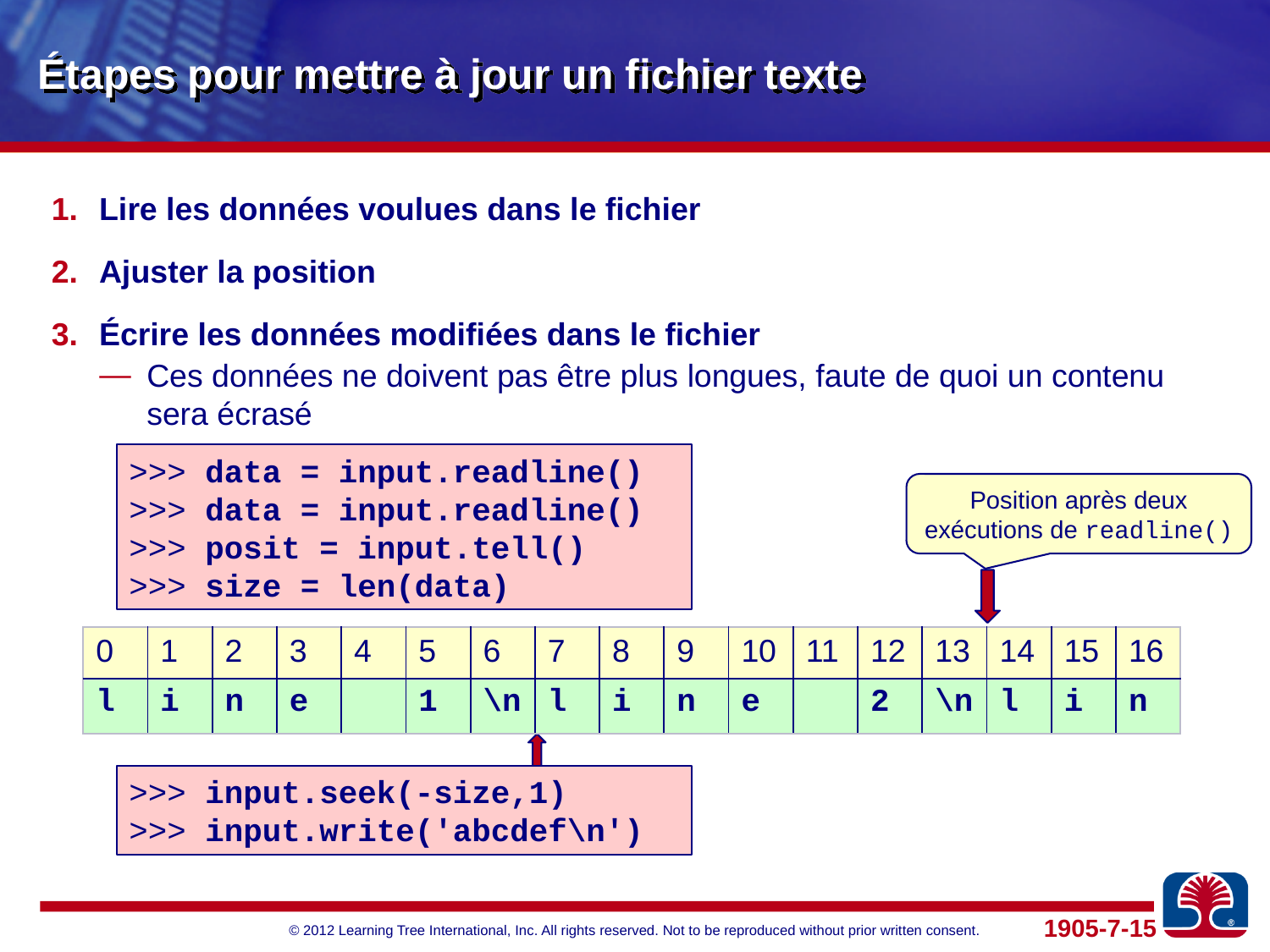

# Étapes pour mettre à jour un fichier texte
Lire les données voulues dans le fichier
Ajuster la position
Écrire les données modifiées dans le fichier
Ces données ne doivent pas être plus longues, faute de quoi un contenu
sera écrasé
>>> data = input.readline()
>>> data = input.readline()
>>> posit = input.tell()
>>> size = len(data)
Position après deux exécutions de readline()

| 0 | 1 | 2 | 3 | 4 | 5 | 6 | 7 | 8 | 9 | 10 | 11 | 12 | 13 | 14 | 15 | 16 |
| --- | --- | --- | --- | --- | --- | --- | --- | --- | --- | --- | --- | --- | --- | --- | --- | --- |
| l | i | n | e |  | 1 | \n | l | i | n | e |  | 2 | \n | l | i | n |

>>> input.seek(-size,1)
>>> input.write('abcdef\n')